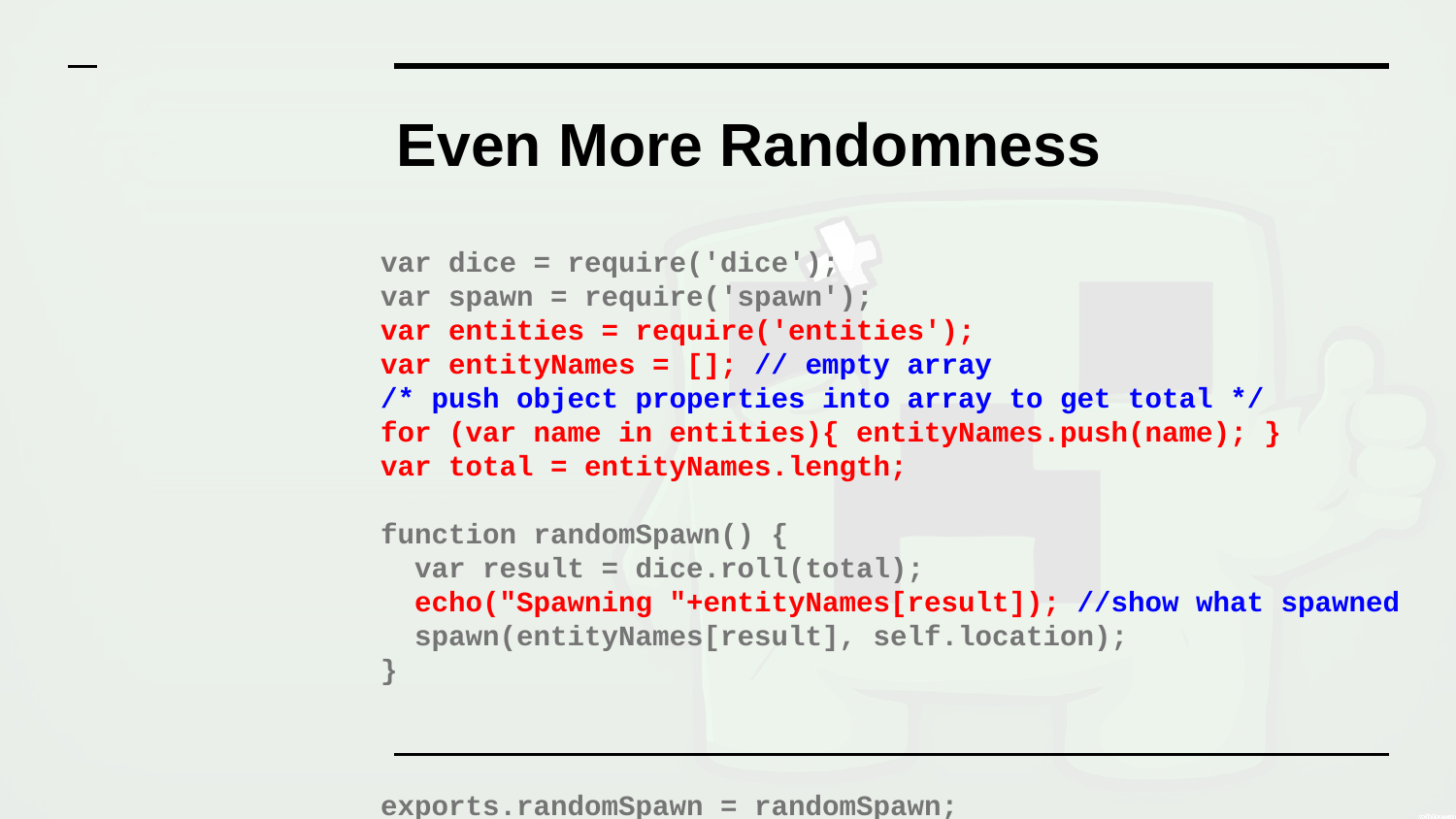

# Even More Randomness
var dice = require('dice');
var spawn = require('spawn');
var entities = require('entities');
var entityNames = []; // empty array
/* push object properties into array to get total */
for (var name in entities){ entityNames.push(name); }
var total = entityNames.length;

function randomSpawn() {
  var result = dice.roll(total);
  echo("Spawning "+entityNames[result]); //show what spawned
  spawn(entityNames[result], self.location);
}

exports.randomSpawn = randomSpawn;